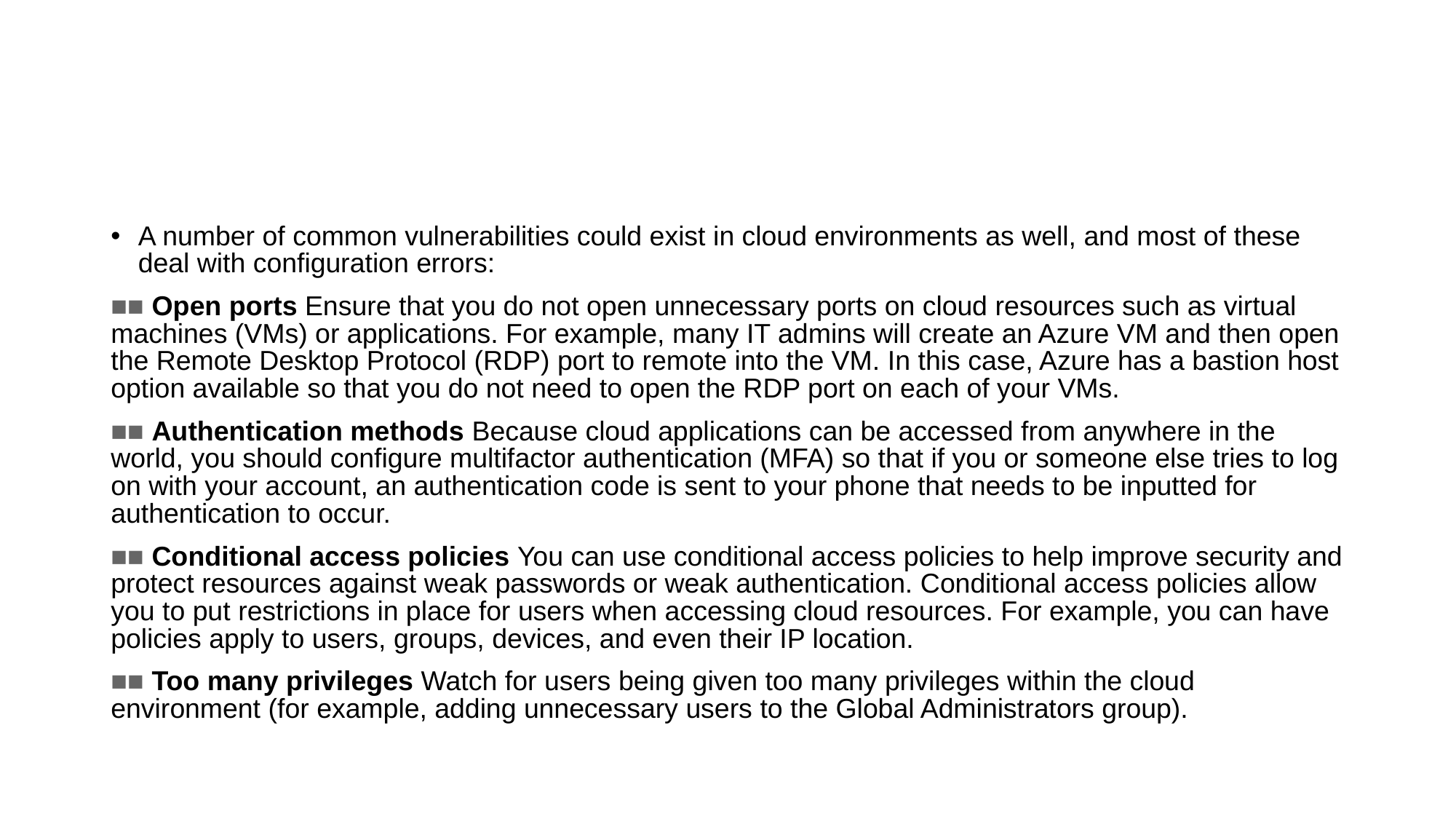

#
A number of common vulnerabilities could exist in cloud environments as well, and most of these deal with configuration errors:
■■ Open ports Ensure that you do not open unnecessary ports on cloud resources such as virtual machines (VMs) or applications. For example, many IT admins will create an Azure VM and then open the Remote Desktop Protocol (RDP) port to remote into the VM. In this case, Azure has a bastion host option available so that you do not need to open the RDP port on each of your VMs.
■■ Authentication methods Because cloud applications can be accessed from anywhere in the world, you should configure multifactor authentication (MFA) so that if you or someone else tries to log on with your account, an authentication code is sent to your phone that needs to be inputted for authentication to occur.
■■ Conditional access policies You can use conditional access policies to help improve security and protect resources against weak passwords or weak authentication. Conditional access policies allow you to put restrictions in place for users when accessing cloud resources. For example, you can have policies apply to users, groups, devices, and even their IP location.
■■ Too many privileges Watch for users being given too many privileges within the cloud environment (for example, adding unnecessary users to the Global Administrators group).